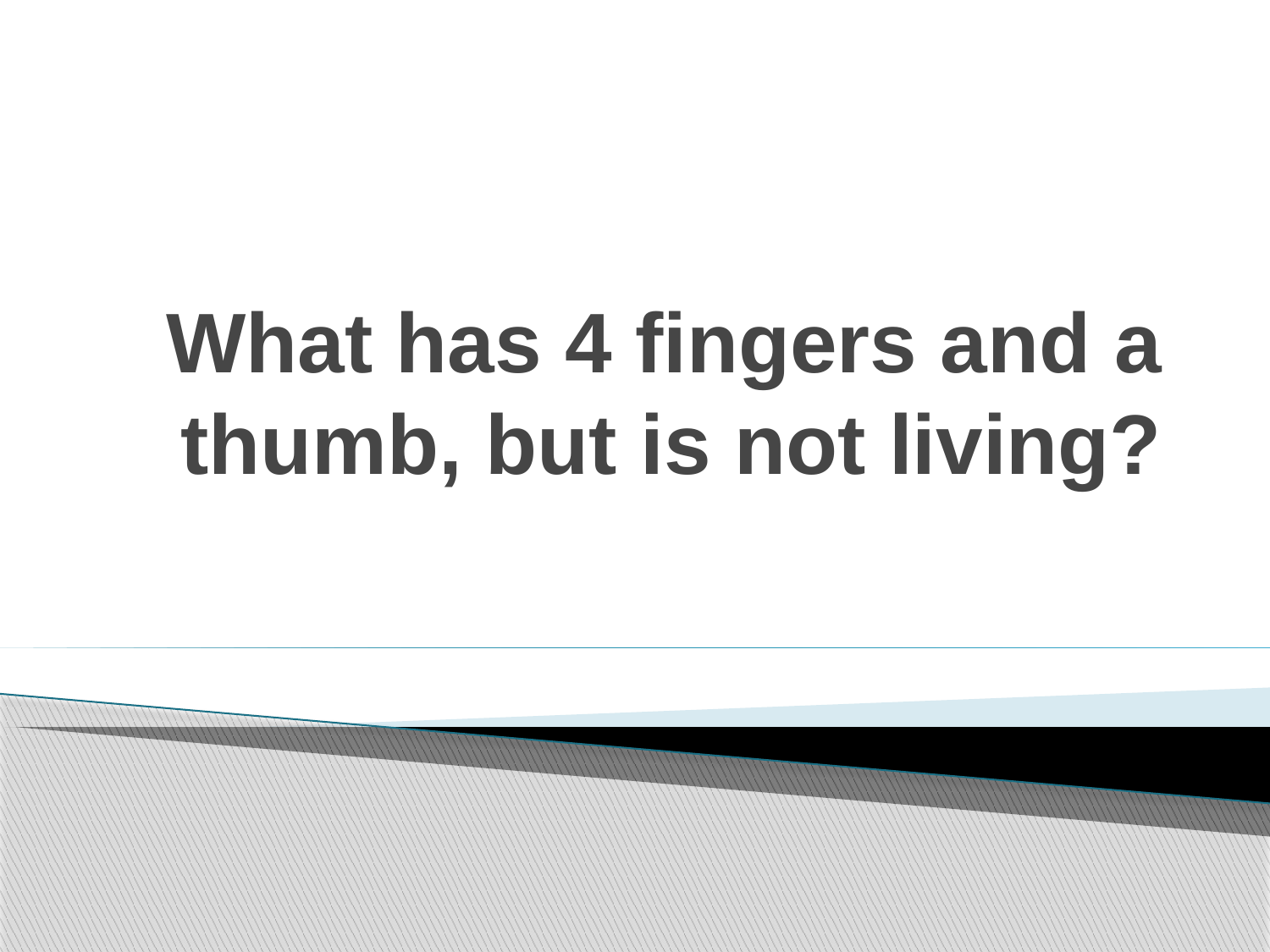

# What has 4 fingers and a thumb, but is not living?